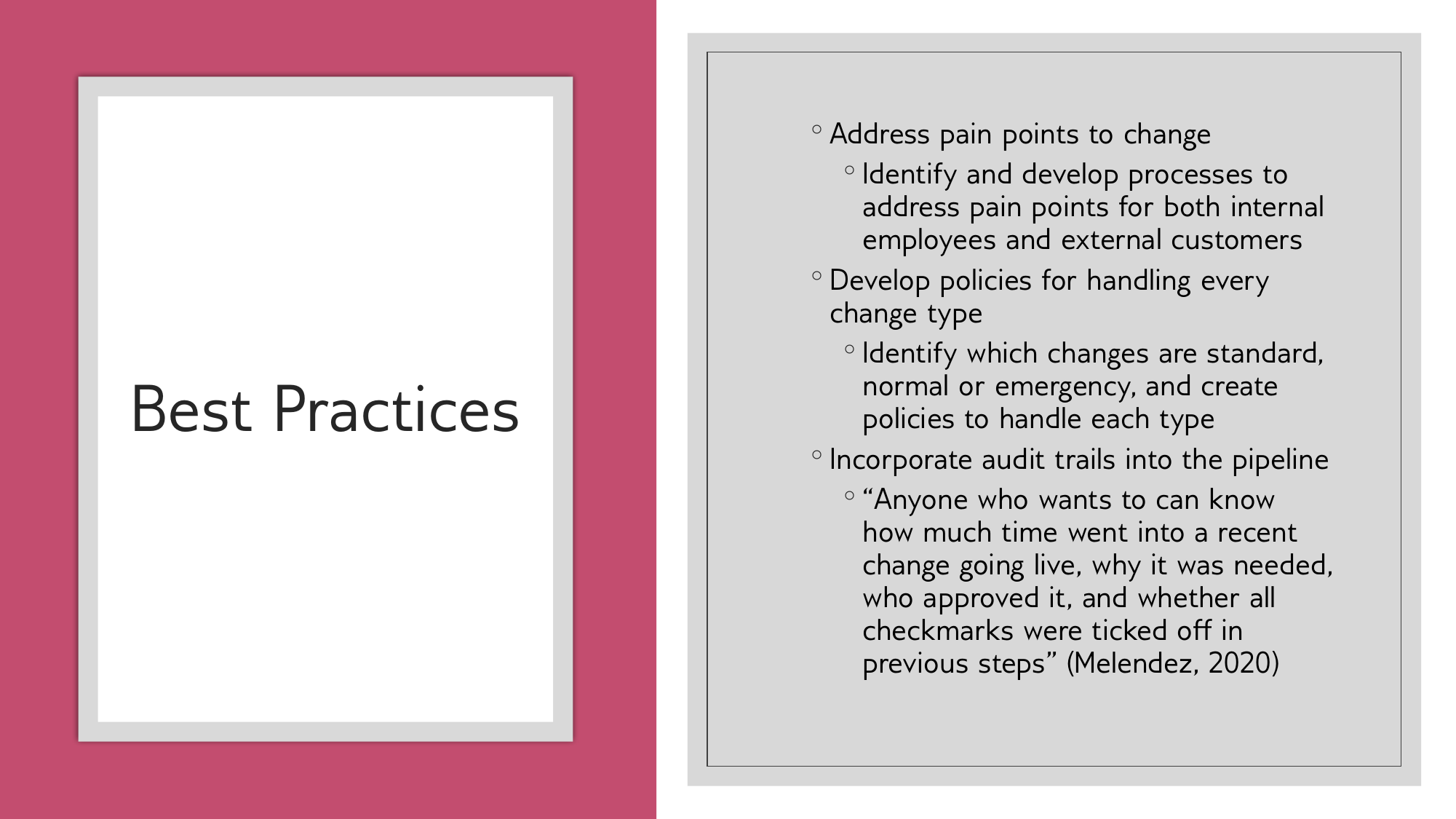

Address pain points to change
Identify and develop processes to address pain points for both internal employees and external customers
Develop policies for handling every change type
Identify which changes are standard, normal or emergency, and create policies to handle each type
Incorporate audit trails into the pipeline
“Anyone who wants to can know how much time went into a recent change going live, why it was needed, who approved it, and whether all checkmarks were ticked off in previous steps” (Melendez, 2020)

# Best Practices